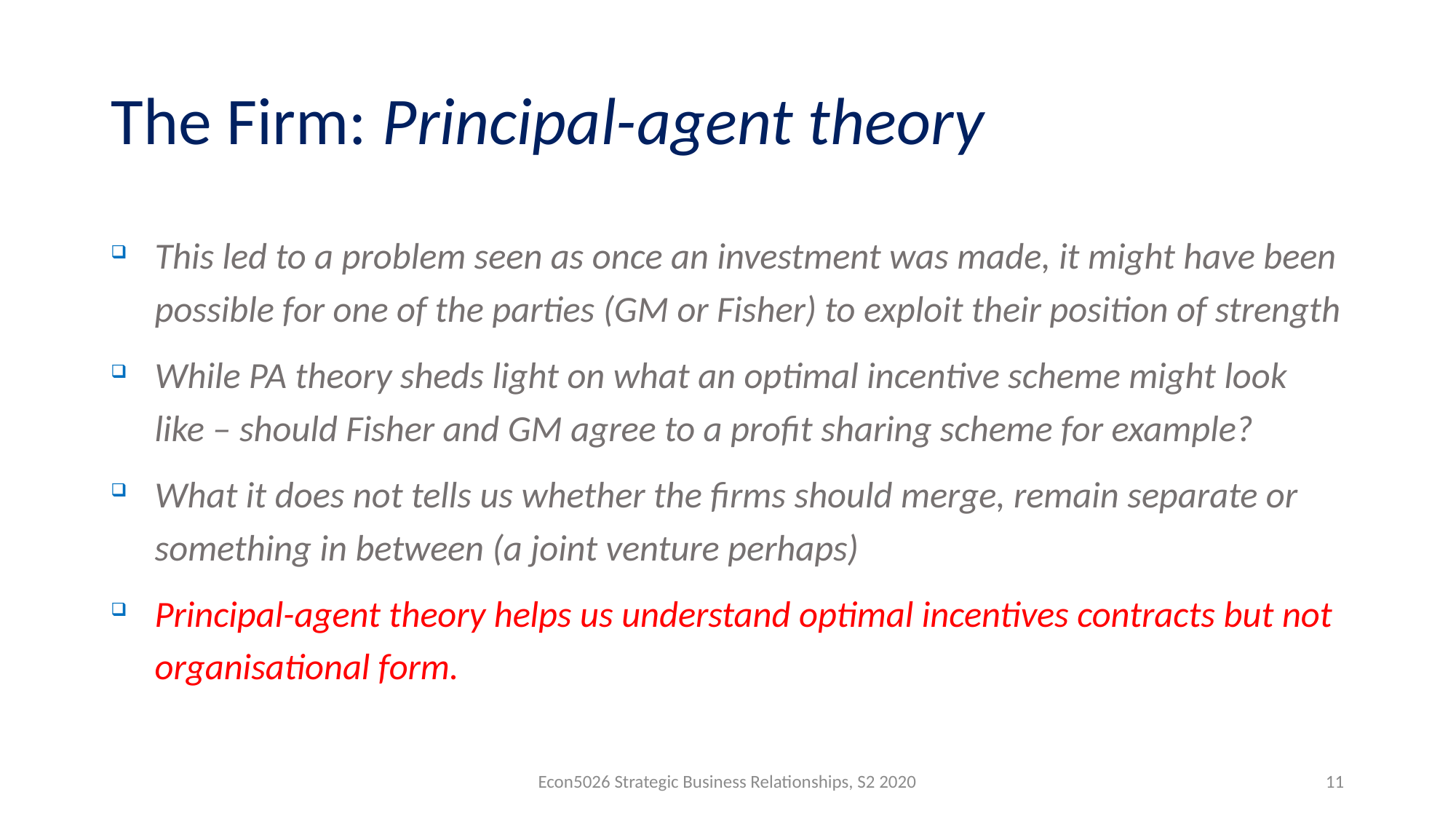

# The Firm: Principal-agent theory
This led to a problem seen as once an investment was made, it might have been possible for one of the parties (GM or Fisher) to exploit their position of strength
While PA theory sheds light on what an optimal incentive scheme might look like – should Fisher and GM agree to a profit sharing scheme for example?
What it does not tells us whether the firms should merge, remain separate or something in between (a joint venture perhaps)
Principal-agent theory helps us understand optimal incentives contracts but not organisational form.

Econ5026 Strategic Business Relationships, S2 2020
11